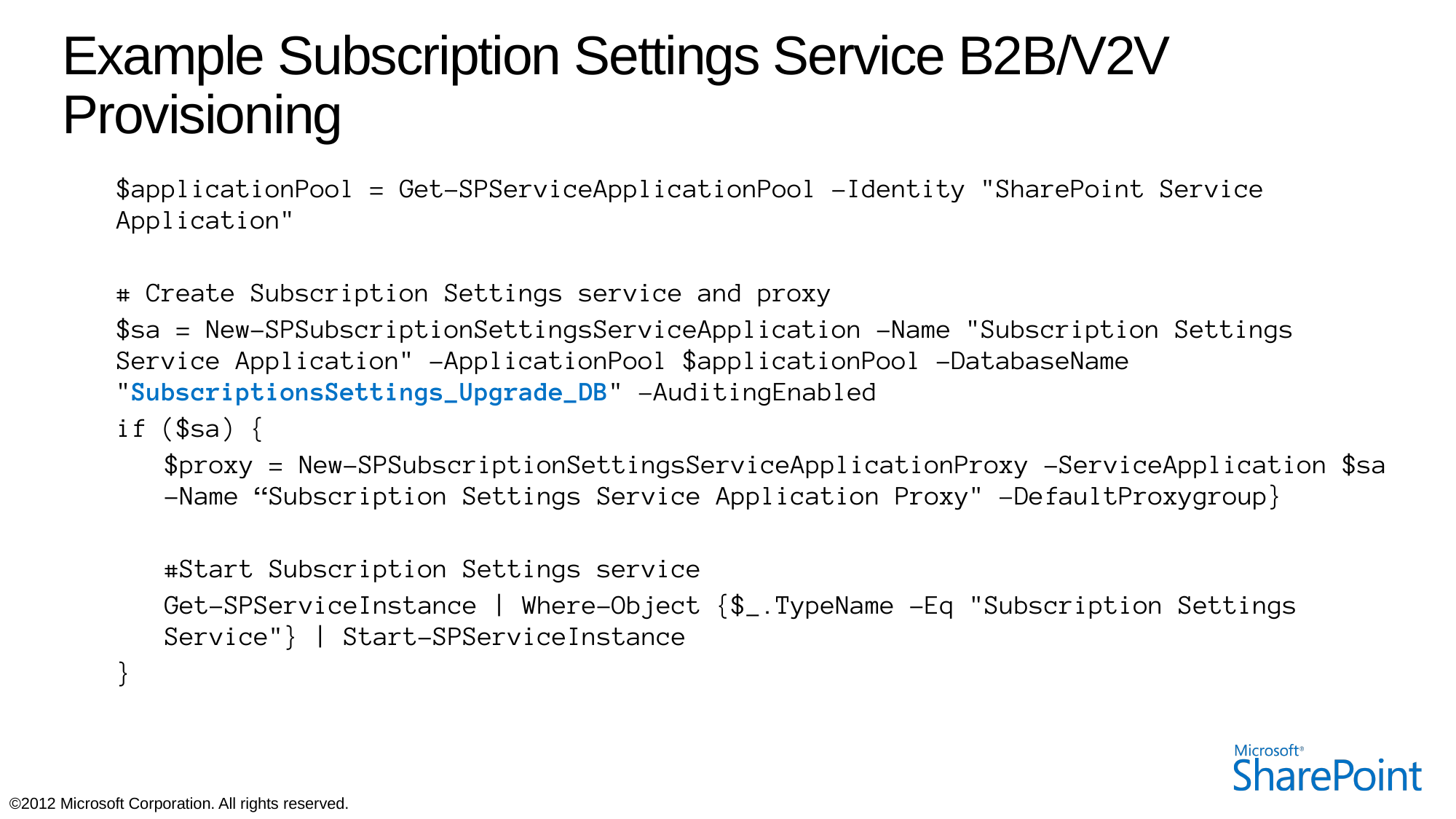

# Example Subscription Settings Service B2B/V2V Provisioning
$applicationPool = Get-SPServiceApplicationPool -Identity "SharePoint Service Application"

# Create Subscription Settings service and proxy
$sa = New-SPSubscriptionSettingsServiceApplication -Name "Subscription Settings Service Application" -ApplicationPool $applicationPool -DatabaseName "SubscriptionsSettings_Upgrade_DB" –AuditingEnabled
if ($sa) {
$proxy = New-SPSubscriptionSettingsServiceApplicationProxy -ServiceApplication $sa -Name “Subscription Settings Service Application Proxy" –DefaultProxygroup}

#Start Subscription Settings service
Get-SPServiceInstance | Where-Object {$_.TypeName -Eq "Subscription Settings Service"} | Start-SPServiceInstance
}